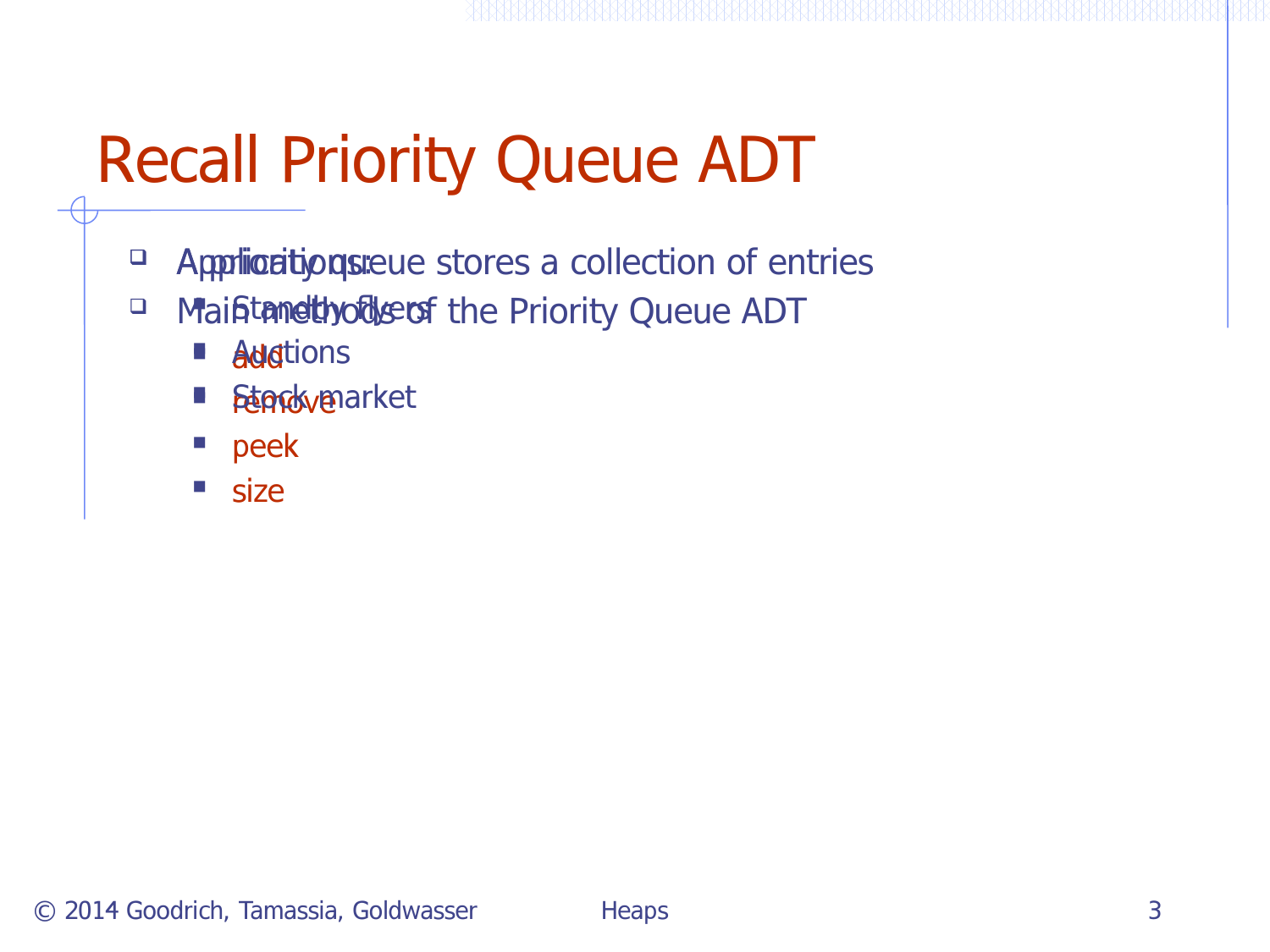

# Recall Priority Queue ADT
A priority queue stores a collection of entries
Main methods of the Priority Queue ADT
add
remove
peek
size
Applications:
Standby flyers
Auctions
Stock market
© 2014 Goodrich, Tamassia, Goldwasser
Heaps
3